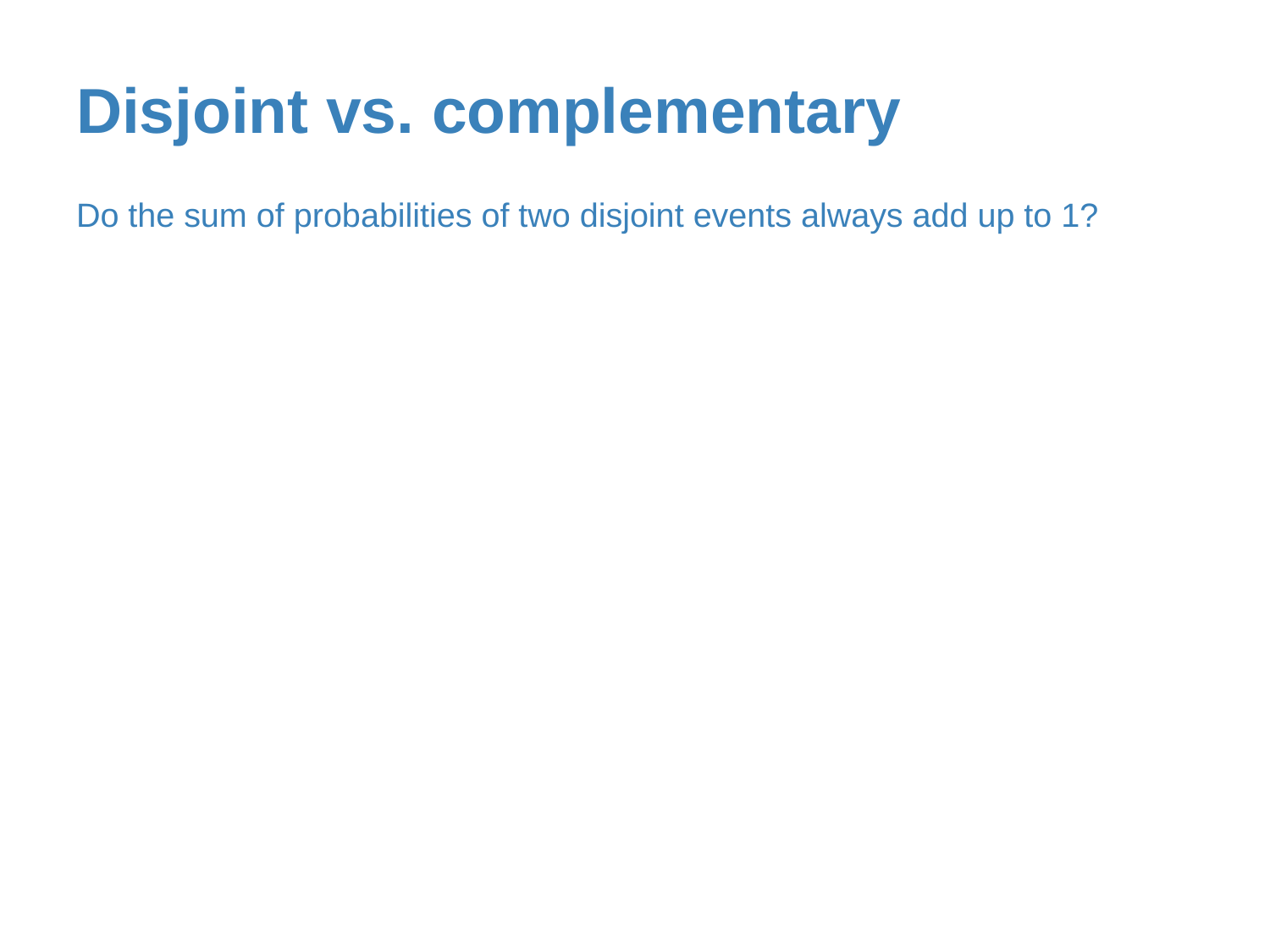

# Disjoint vs. complementary
Do the sum of probabilities of two disjoint events always add up to 1?